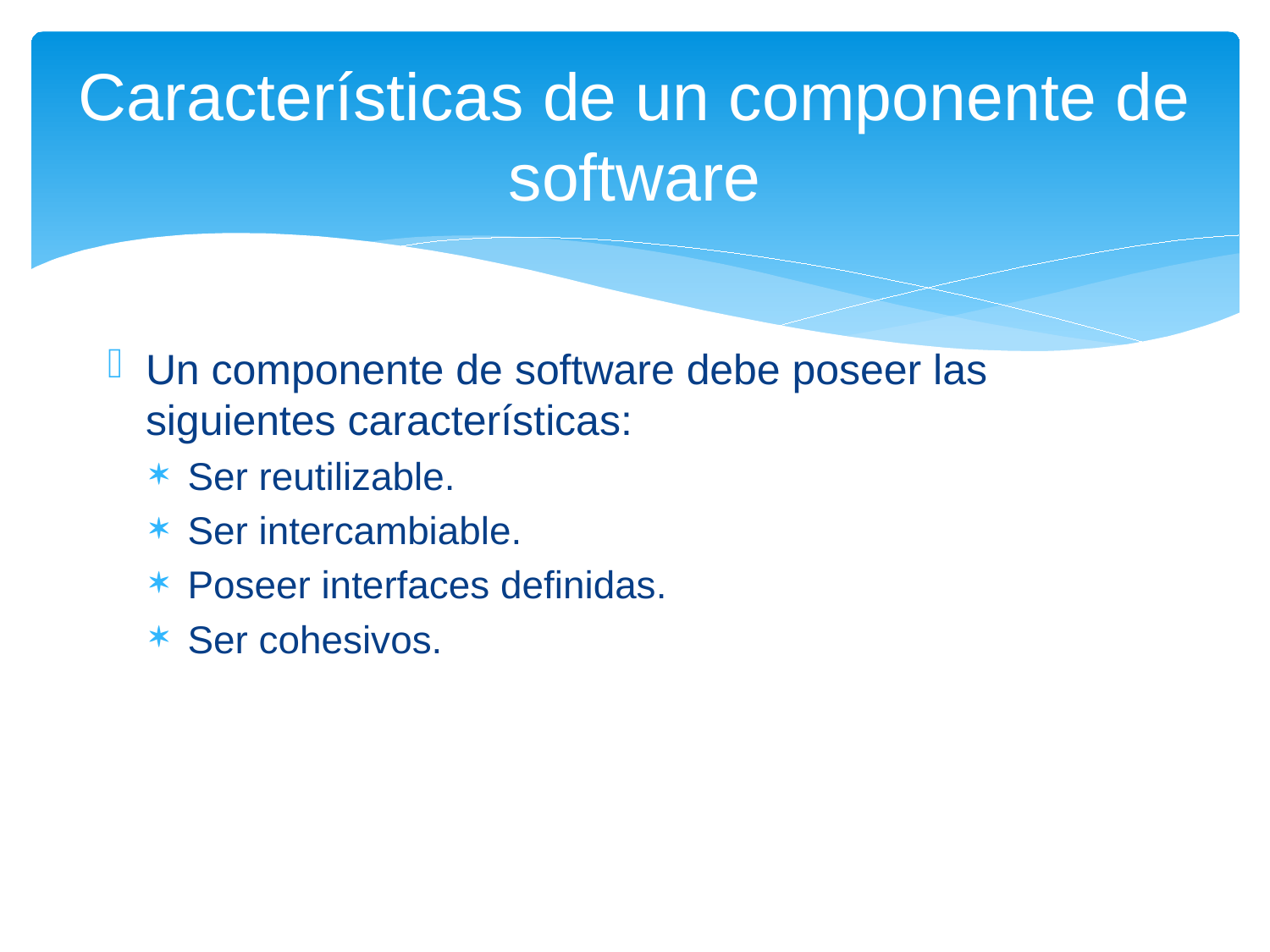

# Características de un componente de software
Un componente de software debe poseer las siguientes características:
Ser reutilizable.
Ser intercambiable.
Poseer interfaces definidas.
Ser cohesivos.